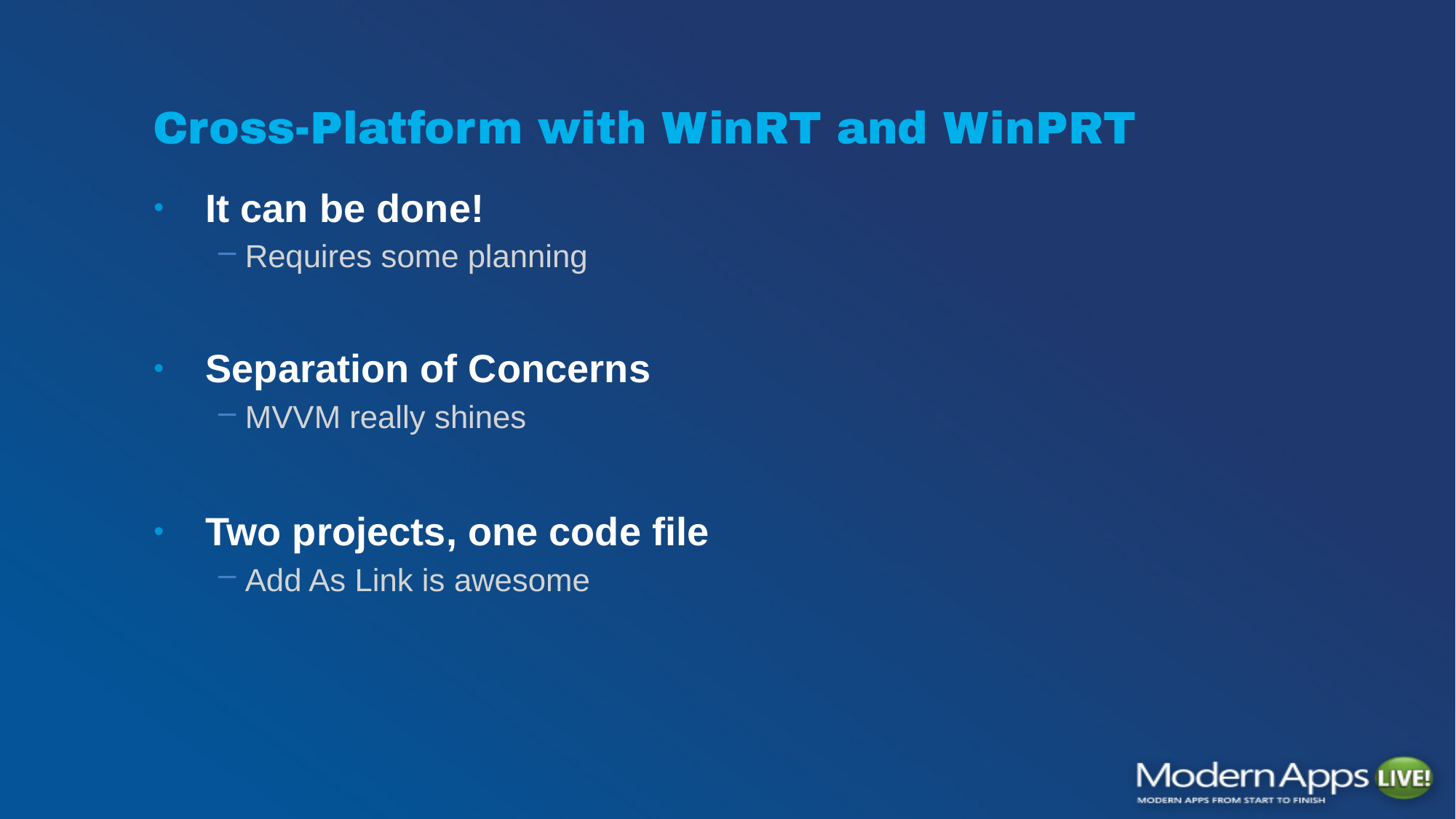

# Cross-Platform with WinRT and WinPRT
It can be done!
Requires some planning

Separation of Concerns
MVVM really shines

Two projects, one code file
Add As Link is awesome